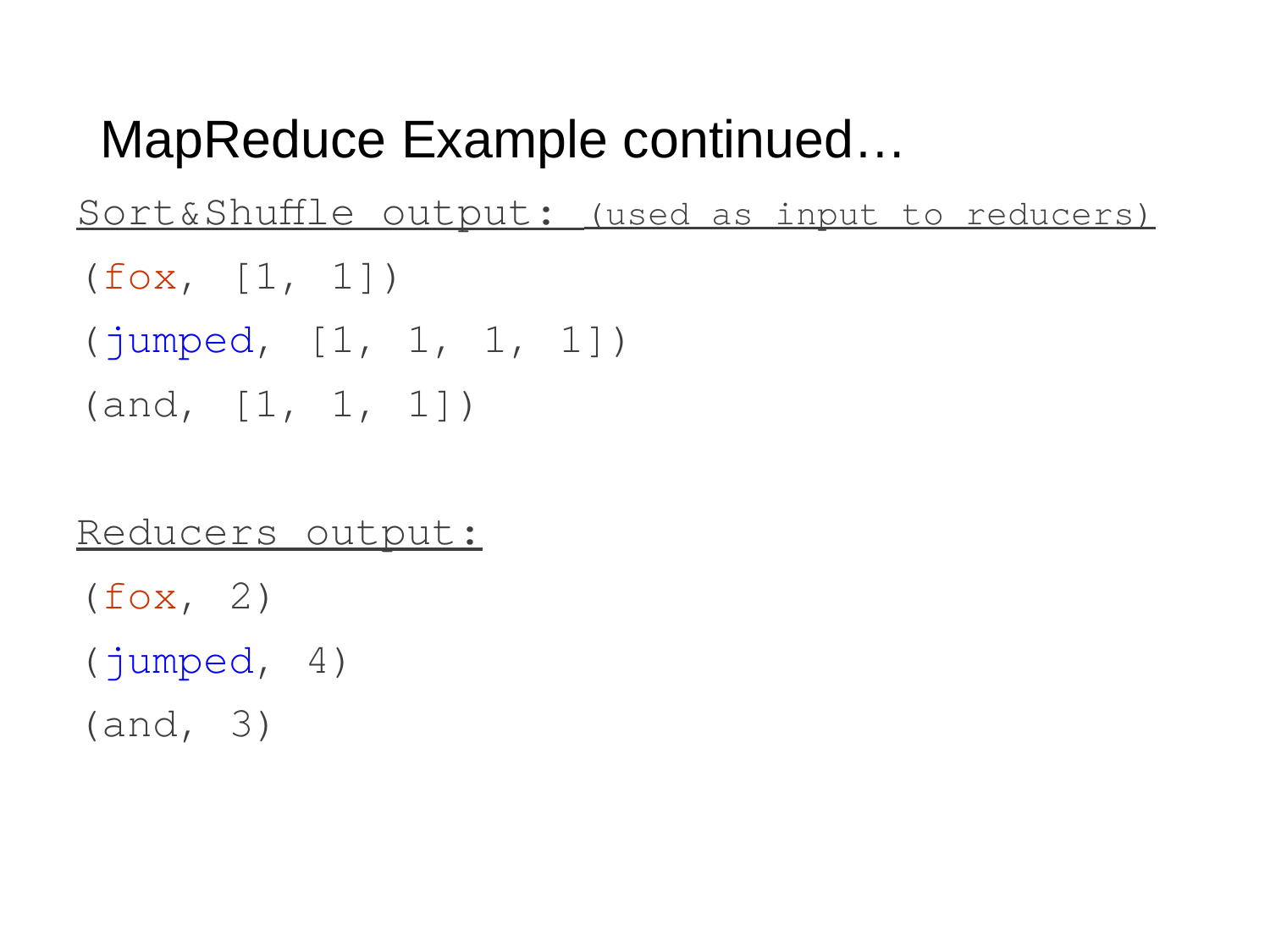

# MapReduce Example continued…
Sort&Shuffle output: (used as input to reducers)
(fox, [1, 1])
(jumped, [1, 1, 1, 1])
(and, [1, 1, 1])

Reducers output:
(fox, 2)
(jumped, 4)
(and, 3)